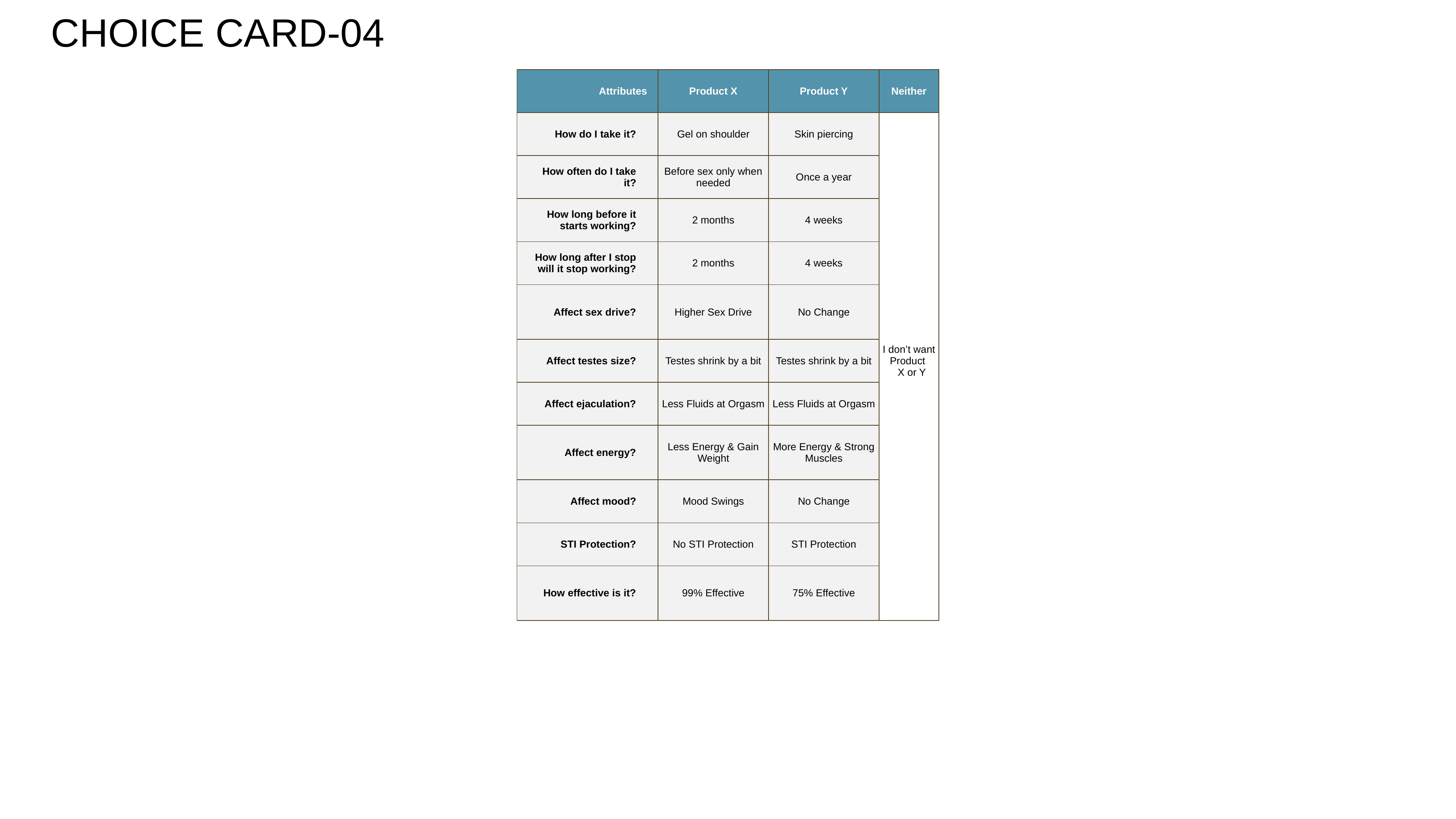

CHOICE CARD-04
| Attributes | Product X | Product Y | Neither |
| --- | --- | --- | --- |
| How do I take it? | Gel on shoulder | Skin piercing | I don’t want Product X or Y |
| How often do I take it? | Before sex only when needed | Once a year |  |
| How long before it starts working? | 2 months | 4 weeks |  |
| How long after I stop will it stop working? | 2 months | 4 weeks |  |
| Affect sex drive? | Higher Sex Drive | No Change |  |
| Affect testes size? | Testes shrink by a bit | Testes shrink by a bit |  |
| Affect ejaculation? | Less Fluids at Orgasm | Less Fluids at Orgasm |  |
| Affect energy? | Less Energy & Gain Weight | More Energy & Strong Muscles |  |
| Affect mood? | Mood Swings | No Change |  |
| STI Protection? | No STI Protection | STI Protection |  |
| How effective is it? | 99% Effective | 75% Effective |  |
5